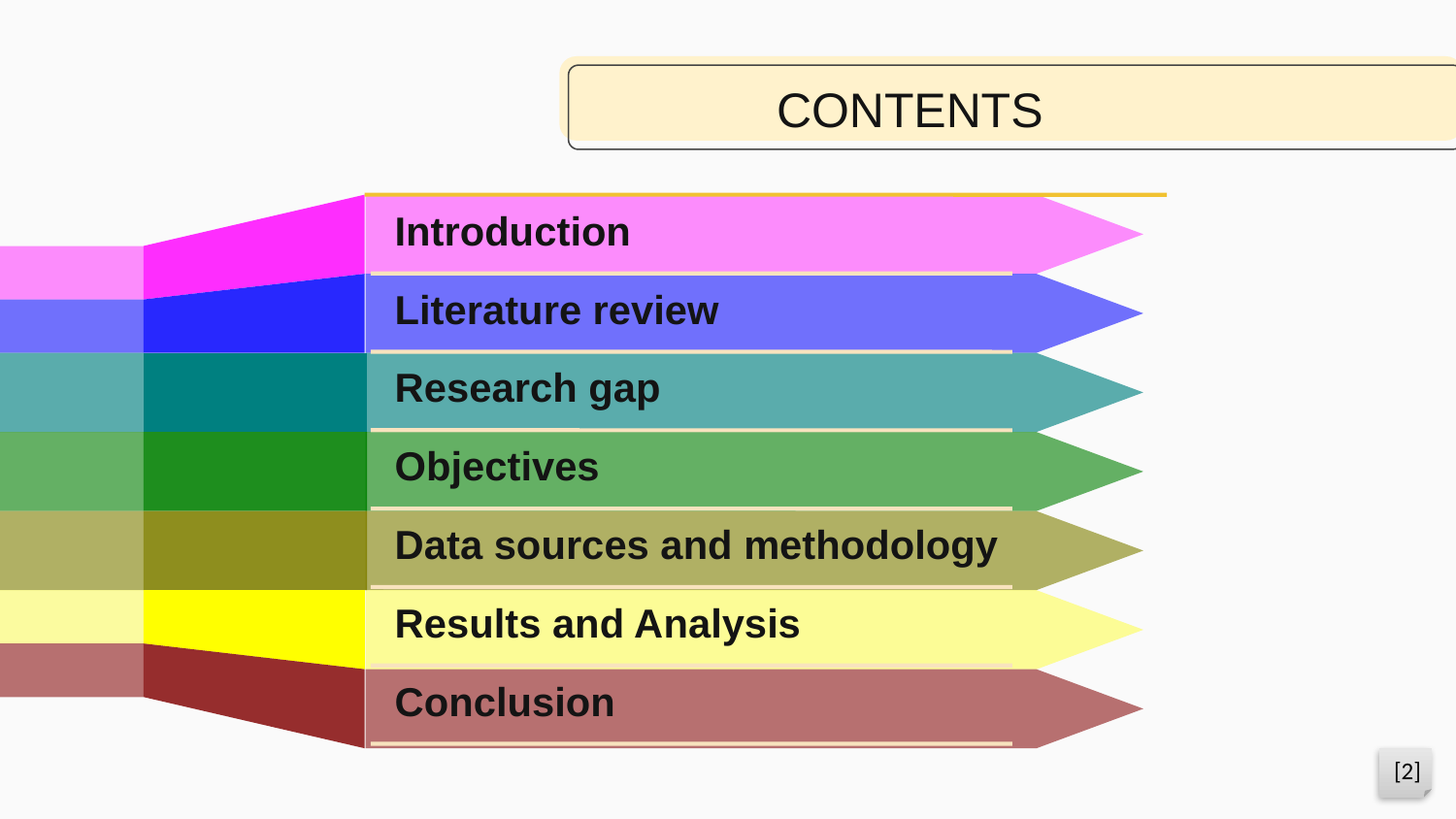

# CONTENTS

Introduction
Literature review
Research gap
Objectives
Data sources and methodology
Results and Analysis
Conclusion

[2]